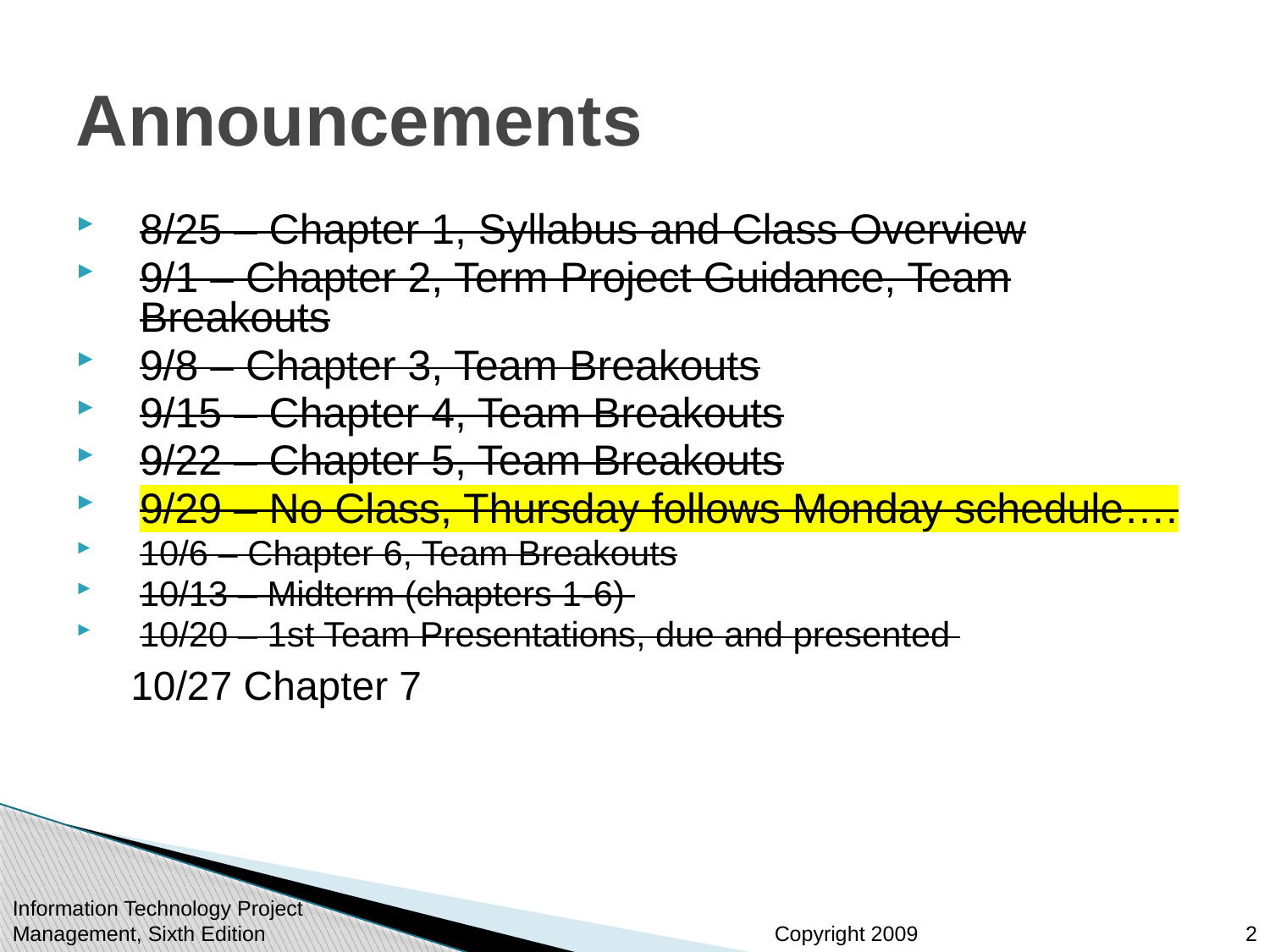

# Announcements
8/25 – Chapter 1, Syllabus and Class Overview
9/1 – Chapter 2, Term Project Guidance, Team Breakouts
9/8 – Chapter 3, Team Breakouts
9/15 – Chapter 4, Team Breakouts
9/22 – Chapter 5, Team Breakouts
9/29 – No Class, Thursday follows Monday schedule….
10/6 – Chapter 6, Team Breakouts
10/13 – Midterm (chapters 1-6)
10/20 – 1st Team Presentations, due and presented
10/27 Chapter 7

Information Technology Project Management, Sixth Edition
2